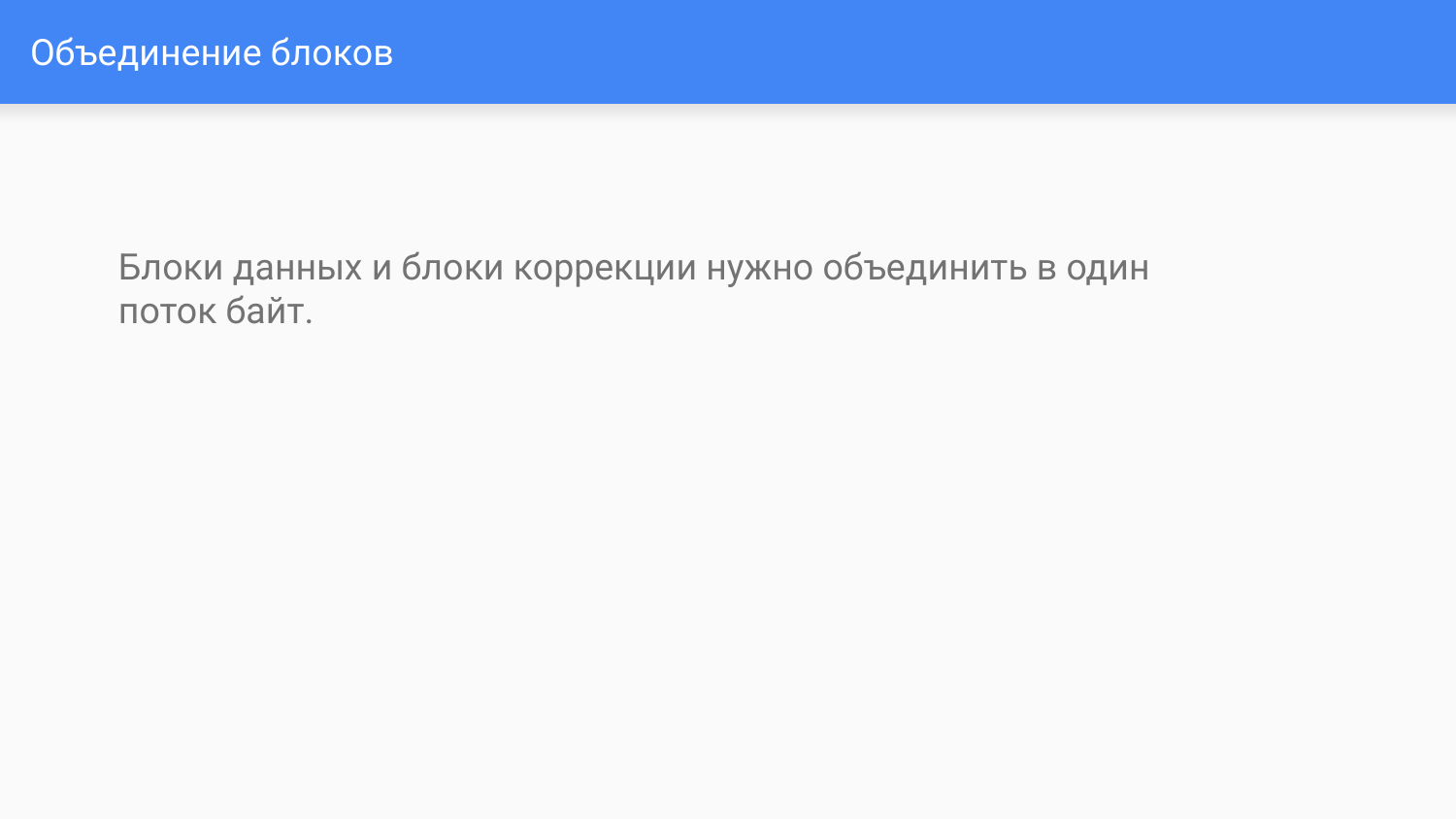

# Объединение блоков
Блоки данных и блоки коррекции нужно объединить в один поток байт.